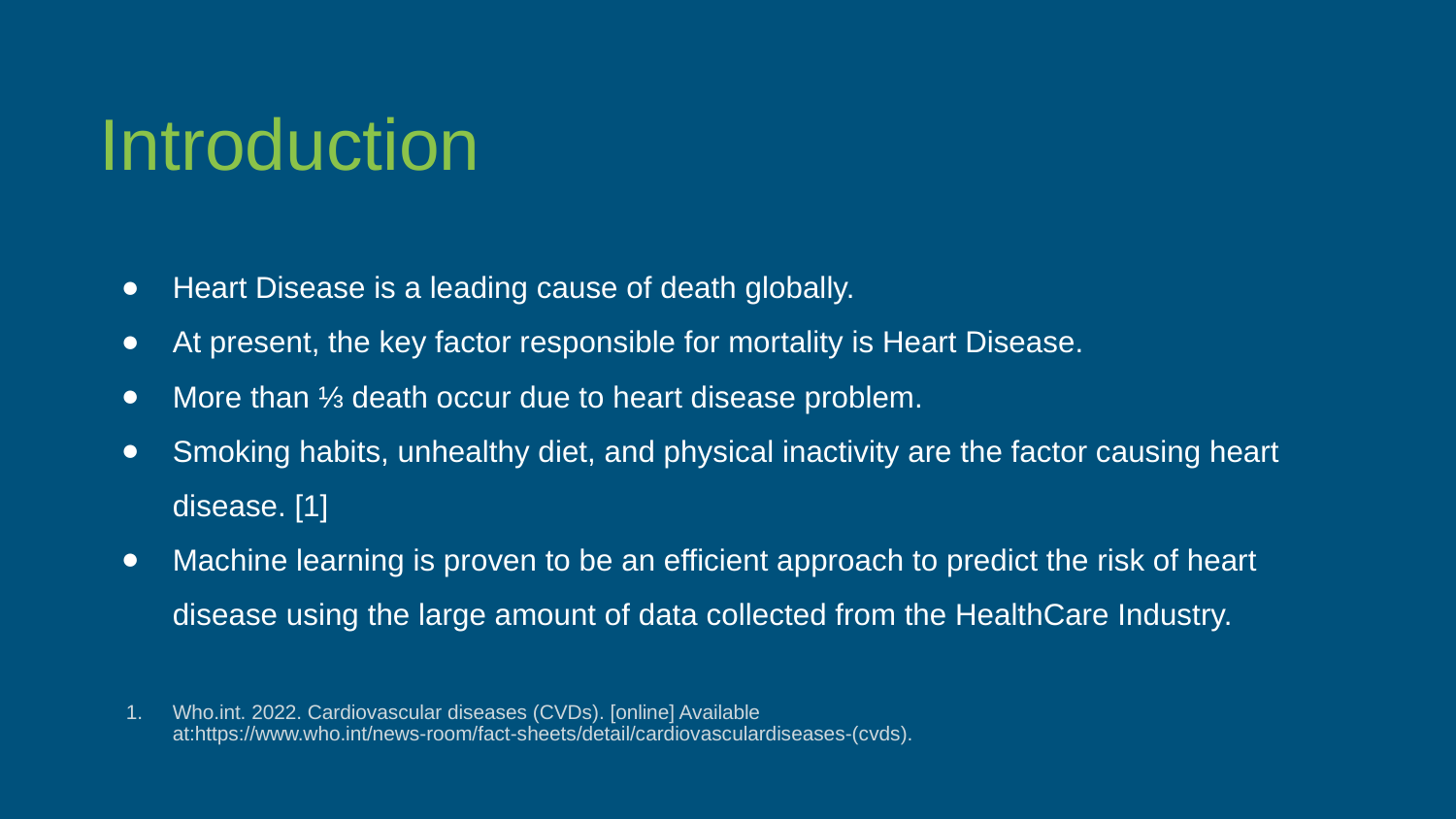

Introduction
Heart Disease is a leading cause of death globally.
At present, the key factor responsible for mortality is Heart Disease.
More than ⅓ death occur due to heart disease problem.
Smoking habits, unhealthy diet, and physical inactivity are the factor causing heart disease. [1]
Machine learning is proven to be an efficient approach to predict the risk of heart disease using the large amount of data collected from the HealthCare Industry.

Who.int. 2022. Cardiovascular diseases (CVDs). [online] Available at:https://www.who.int/news-room/fact-sheets/detail/cardiovasculardiseases-(cvds).